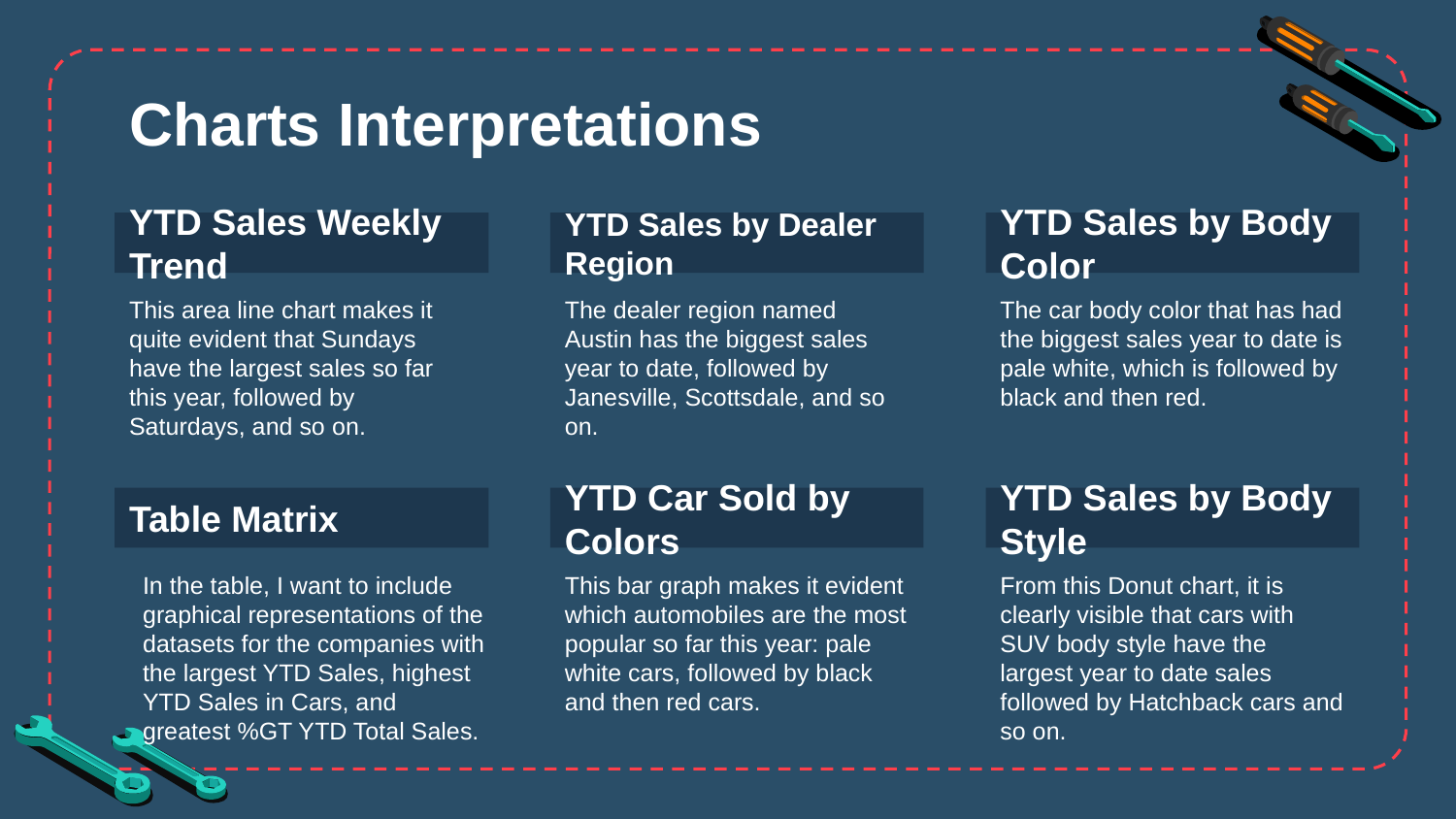

# Charts Interpretations
YTD Sales Weekly Trend
YTD Sales by Dealer Region
YTD Sales by Body Color
This area line chart makes it quite evident that Sundays have the largest sales so far this year, followed by Saturdays, and so on.
The dealer region named Austin has the biggest sales year to date, followed by Janesville, Scottsdale, and so on.
The car body color that has had the biggest sales year to date is pale white, which is followed by black and then red.
Table Matrix
YTD Car Sold by Colors
YTD Sales by Body Style
This bar graph makes it evident which automobiles are the most popular so far this year: pale white cars, followed by black and then red cars.
From this Donut chart, it is clearly visible that cars with SUV body style have the largest year to date sales followed by Hatchback cars and so on.
In the table, I want to include graphical representations of the datasets for the companies with the largest YTD Sales, highest YTD Sales in Cars, and greatest %GT YTD Total Sales.